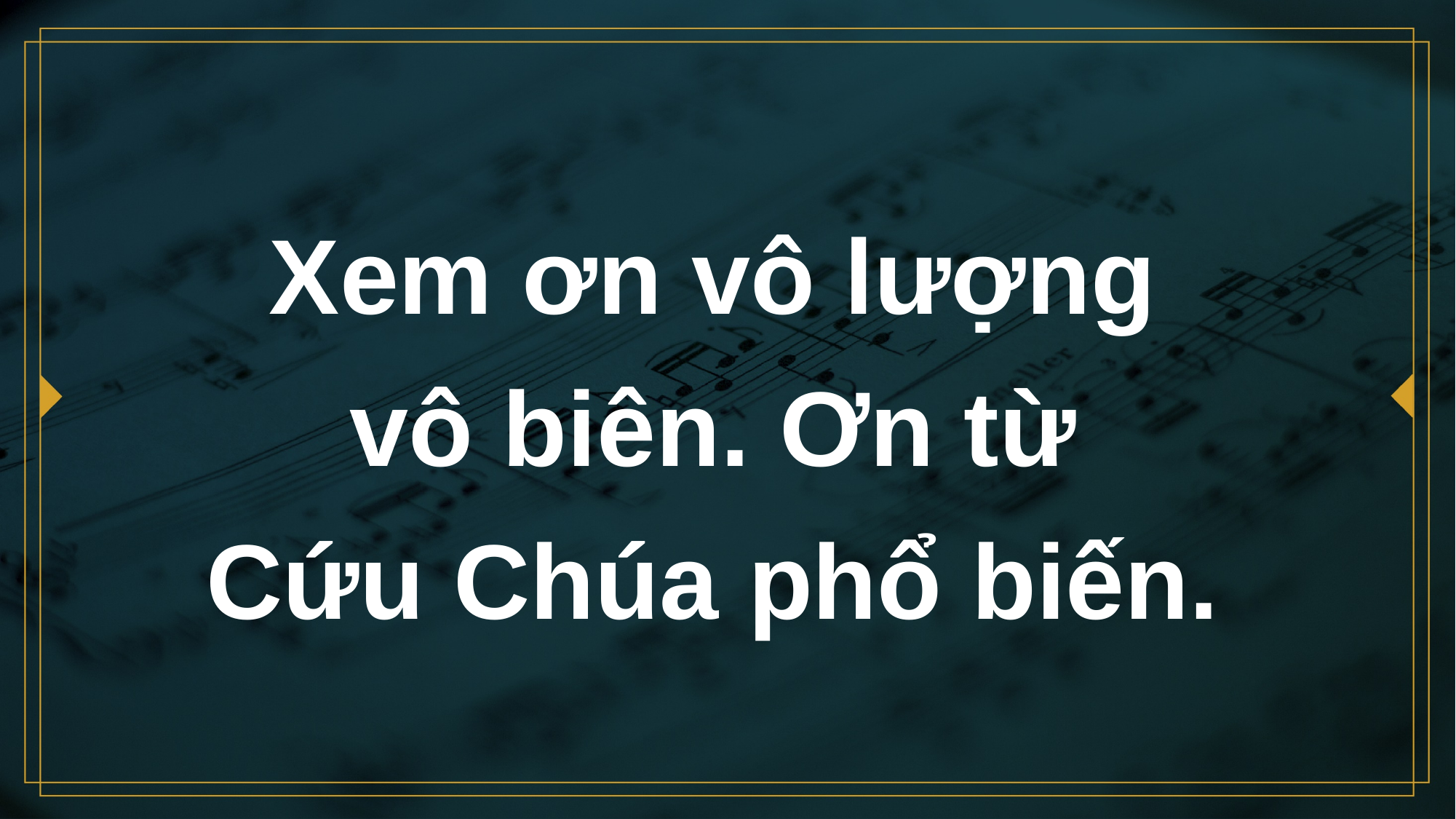

# Xem ơn vô lượng vô biên. Ơn từ Cứu Chúa phổ biến.